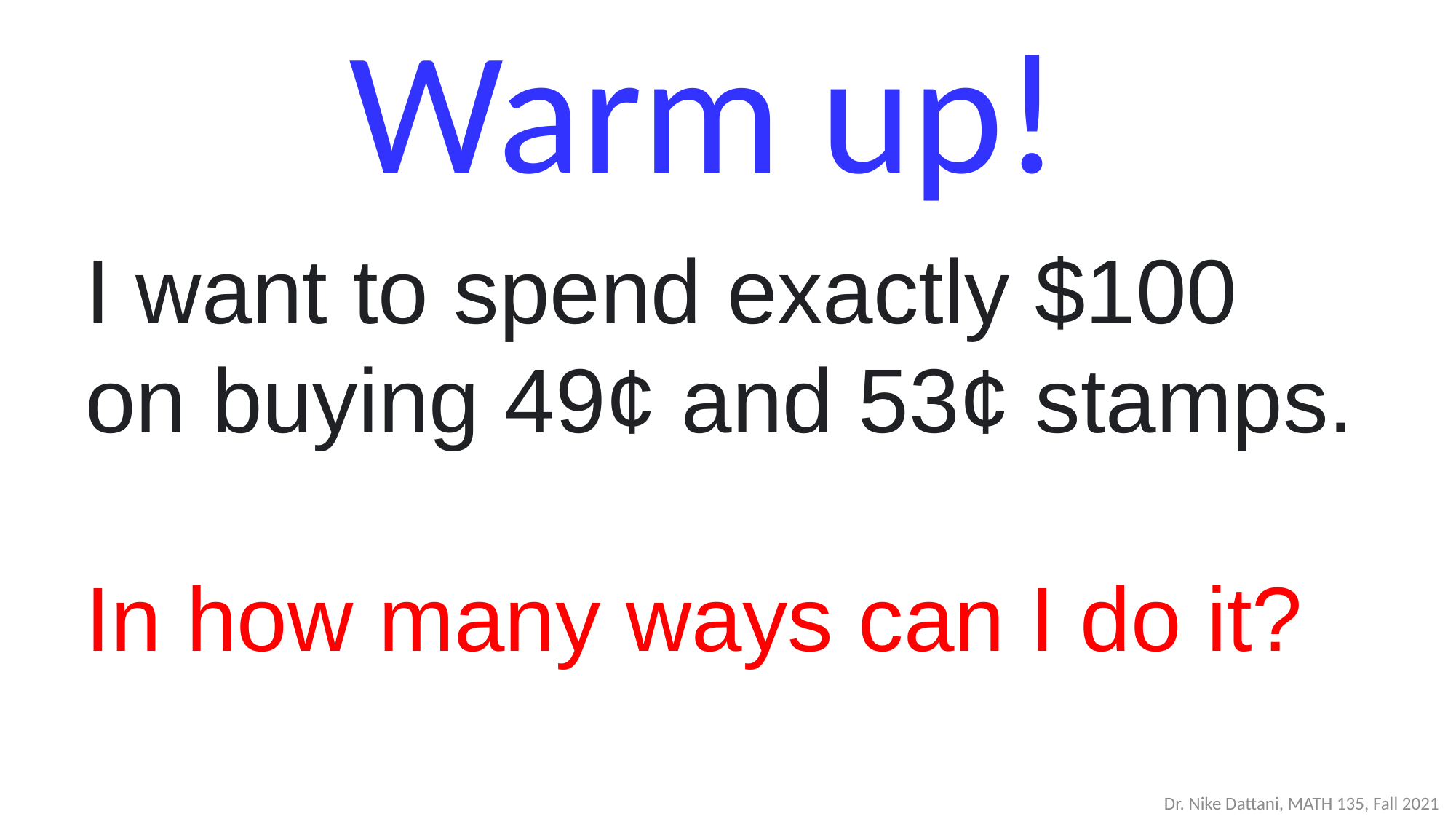

Warm up!

	I want to spend exactly $100
	on buying 49¢ and 53¢ stamps.

	In how many ways can I do it?
#
Dr. Nike Dattani, MATH 135, Fall 2021